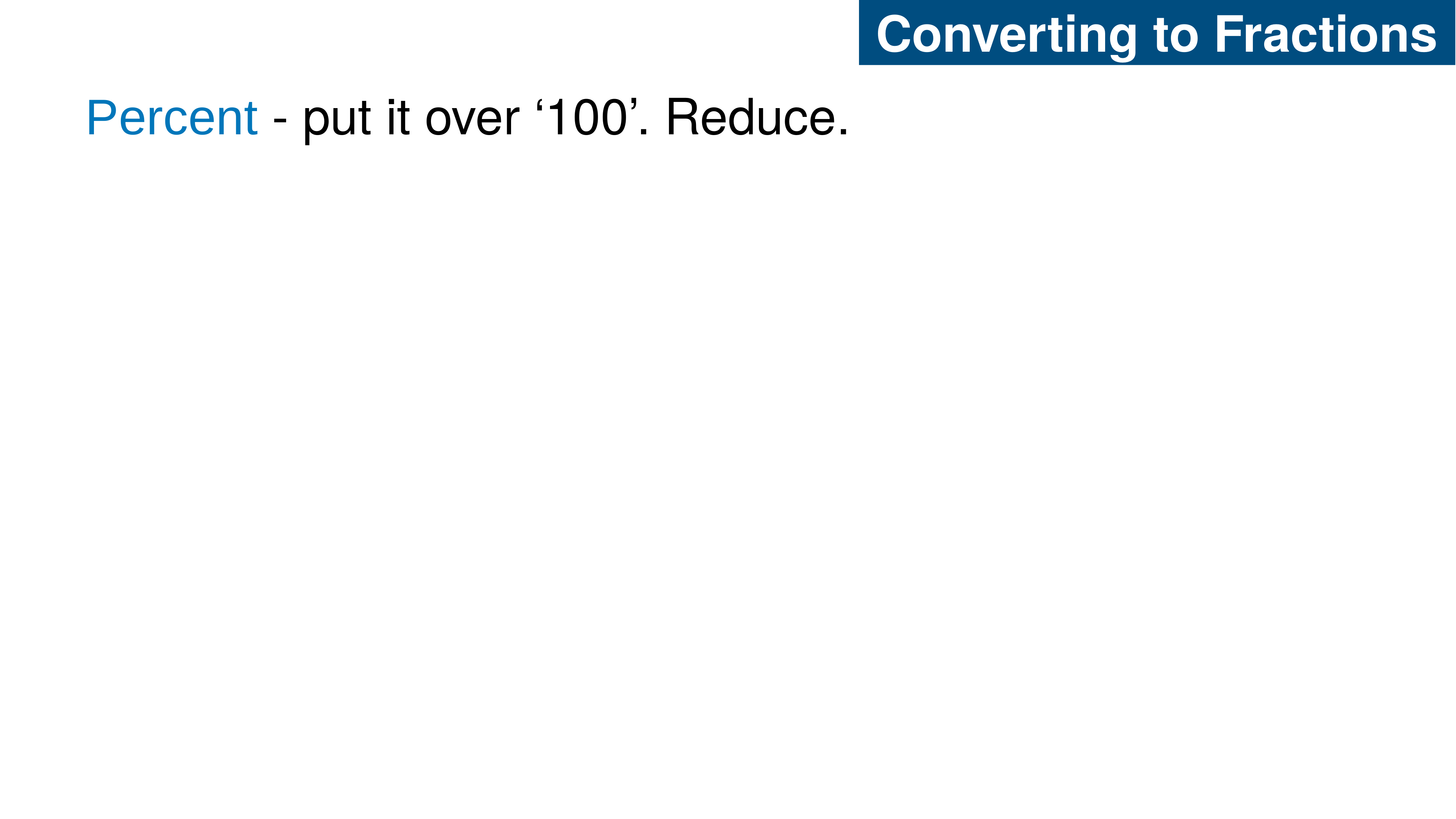

Converting to Fractions
Percent - put it over ‘100’. Reduce.